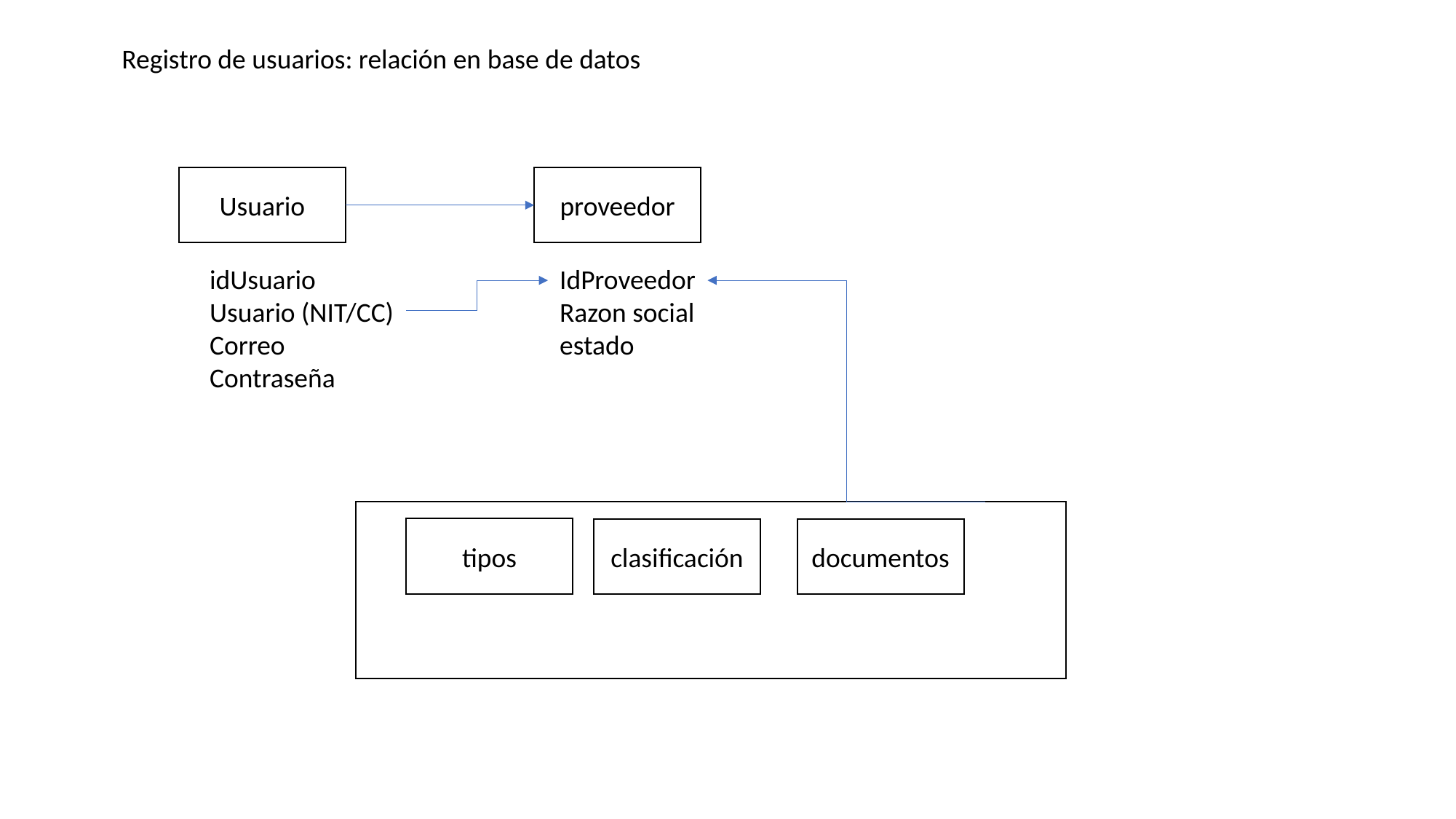

Registro de usuarios: relación en base de datos
Usuario
proveedor
idUsuario
Usuario (NIT/CC)
Correo
Contraseña

IdProveedor
Razon social
estado

tipos
clasificación
documentos